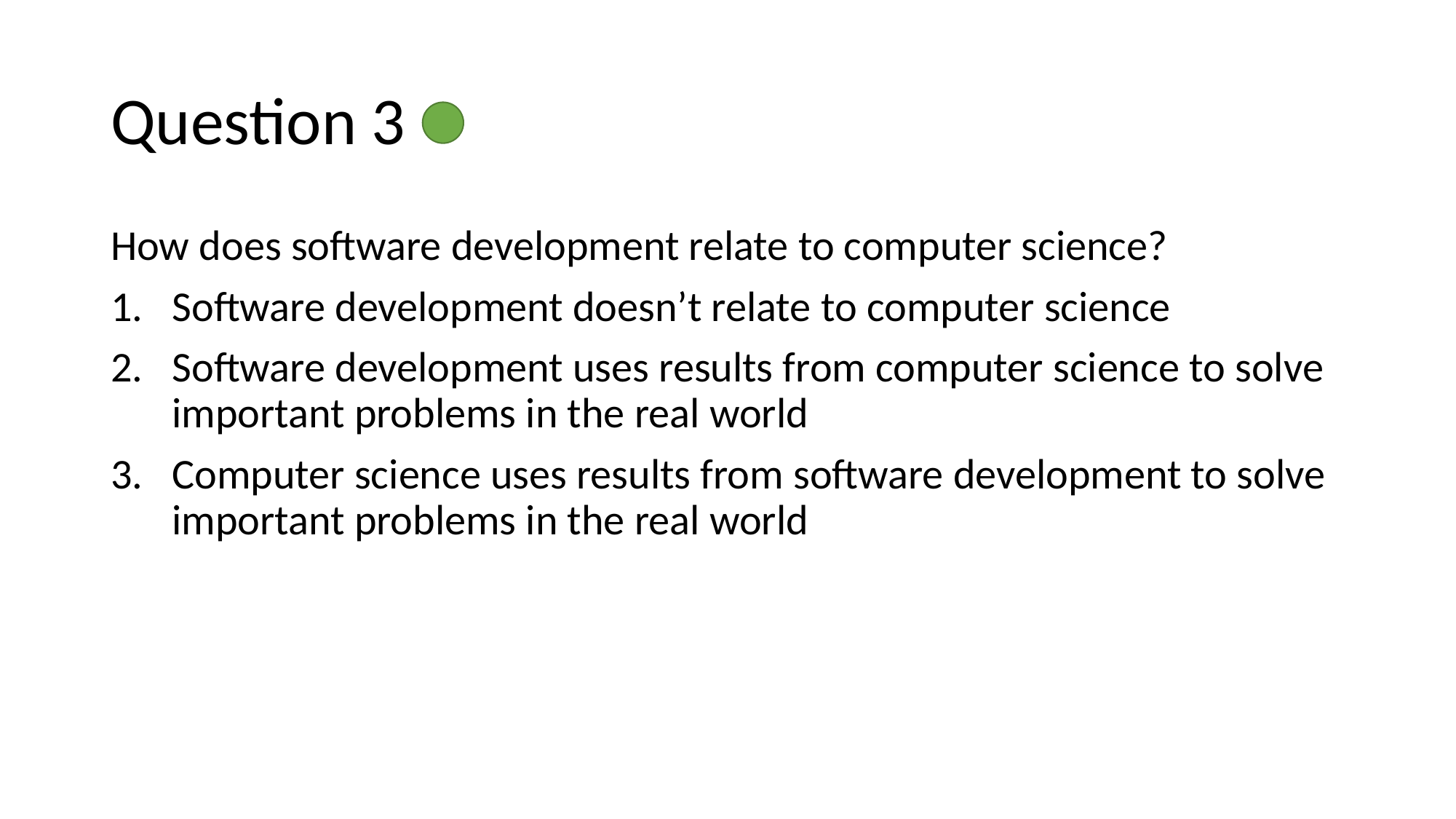

# Question 3

How does software development relate to computer science?
Software development doesn’t relate to computer science
Software development uses results from computer science to solve important problems in the real world
Computer science uses results from software development to solve important problems in the real world